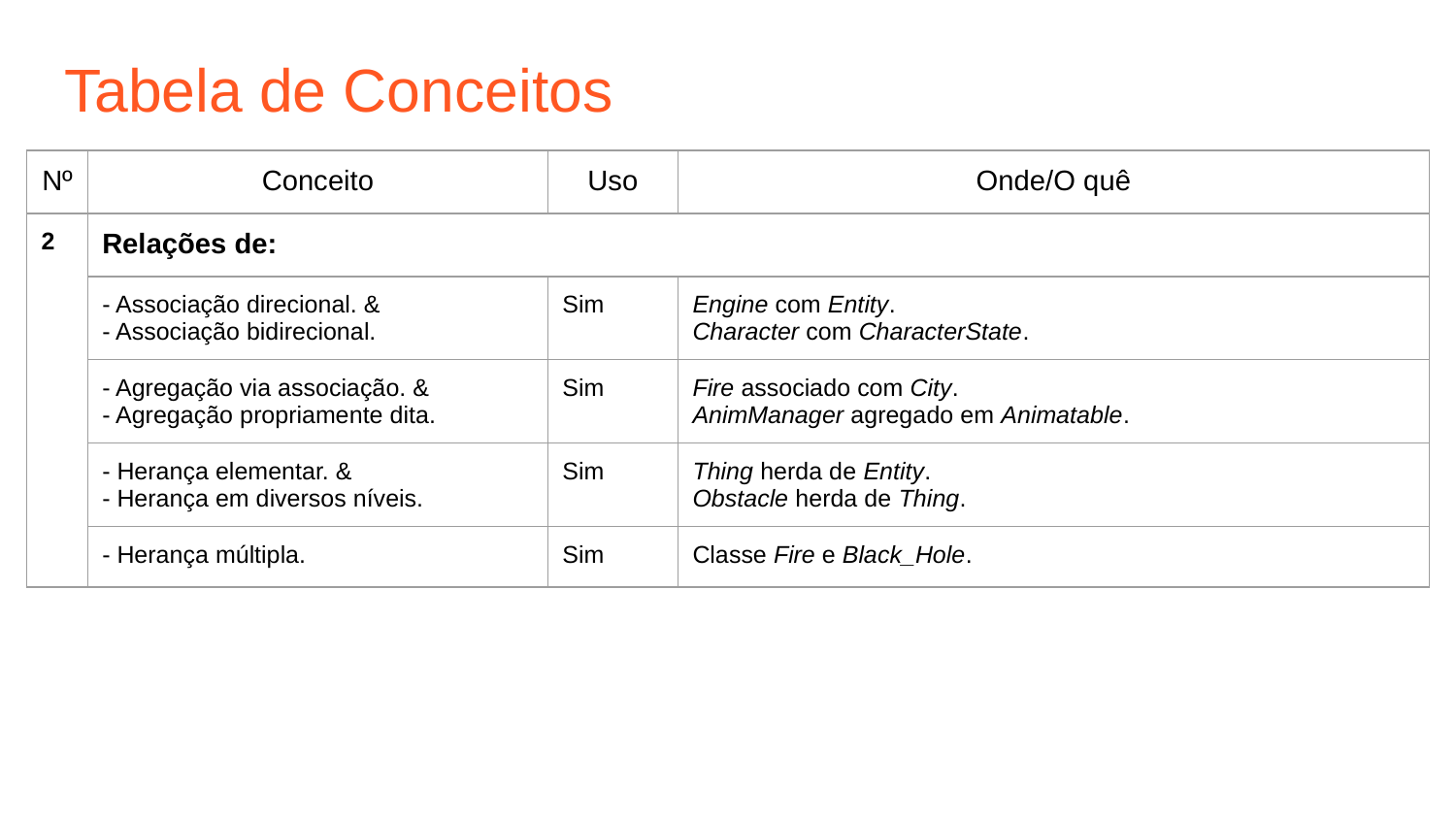

# Tabela de Conceitos
| Nº | Conceito | Uso | Onde/O quê |
| --- | --- | --- | --- |
| 2 | Relações de: |  |  |
|  | - Associação direcional. & - Associação bidirecional. | Sim | Engine com Entity. Character com CharacterState. |
|  | - Agregação via associação. & - Agregação propriamente dita. | Sim | Fire associado com City. AnimManager agregado em Animatable. |
|  | - Herança elementar. & - Herança em diversos níveis. | Sim | Thing herda de Entity. Obstacle herda de Thing. |
|  | - Herança múltipla. | Sim | Classe Fire e Black\_Hole. |